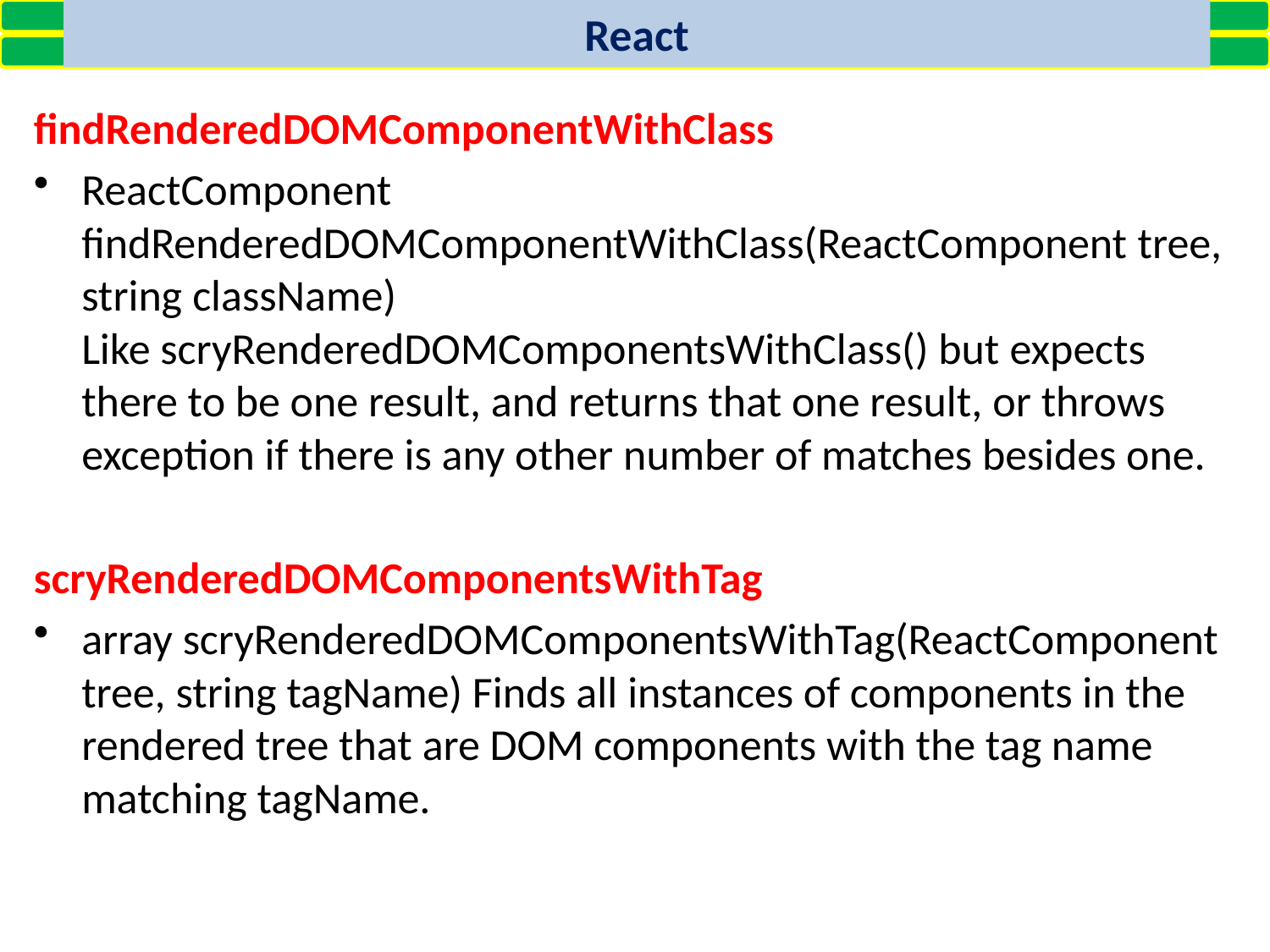

React

findRenderedDOMComponentWithClass
ReactComponent findRenderedDOMComponentWithClass(ReactComponent tree, string className) Like scryRenderedDOMComponentsWithClass() but expects there to be one result, and returns that one result, or throws exception if there is any other number of matches besides one.

scryRenderedDOMComponentsWithTag
array scryRenderedDOMComponentsWithTag(ReactComponent tree, string tagName) Finds all instances of components in the rendered tree that are DOM components with the tag name matching tagName.